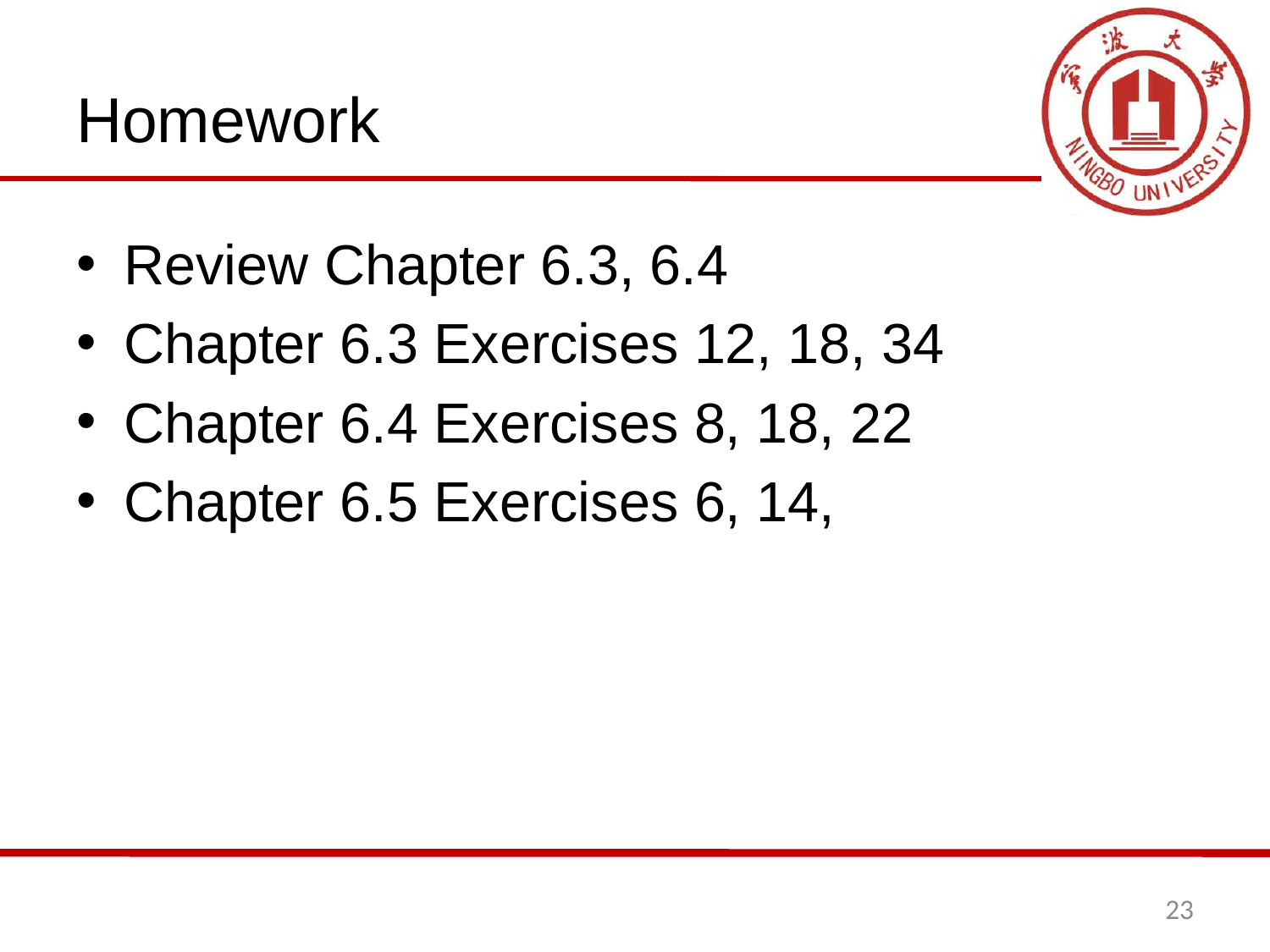

# Homework
Review Chapter 6.3, 6.4
Chapter 6.3 Exercises 12, 18, 34
Chapter 6.4 Exercises 8, 18, 22
Chapter 6.5 Exercises 6, 14,
23